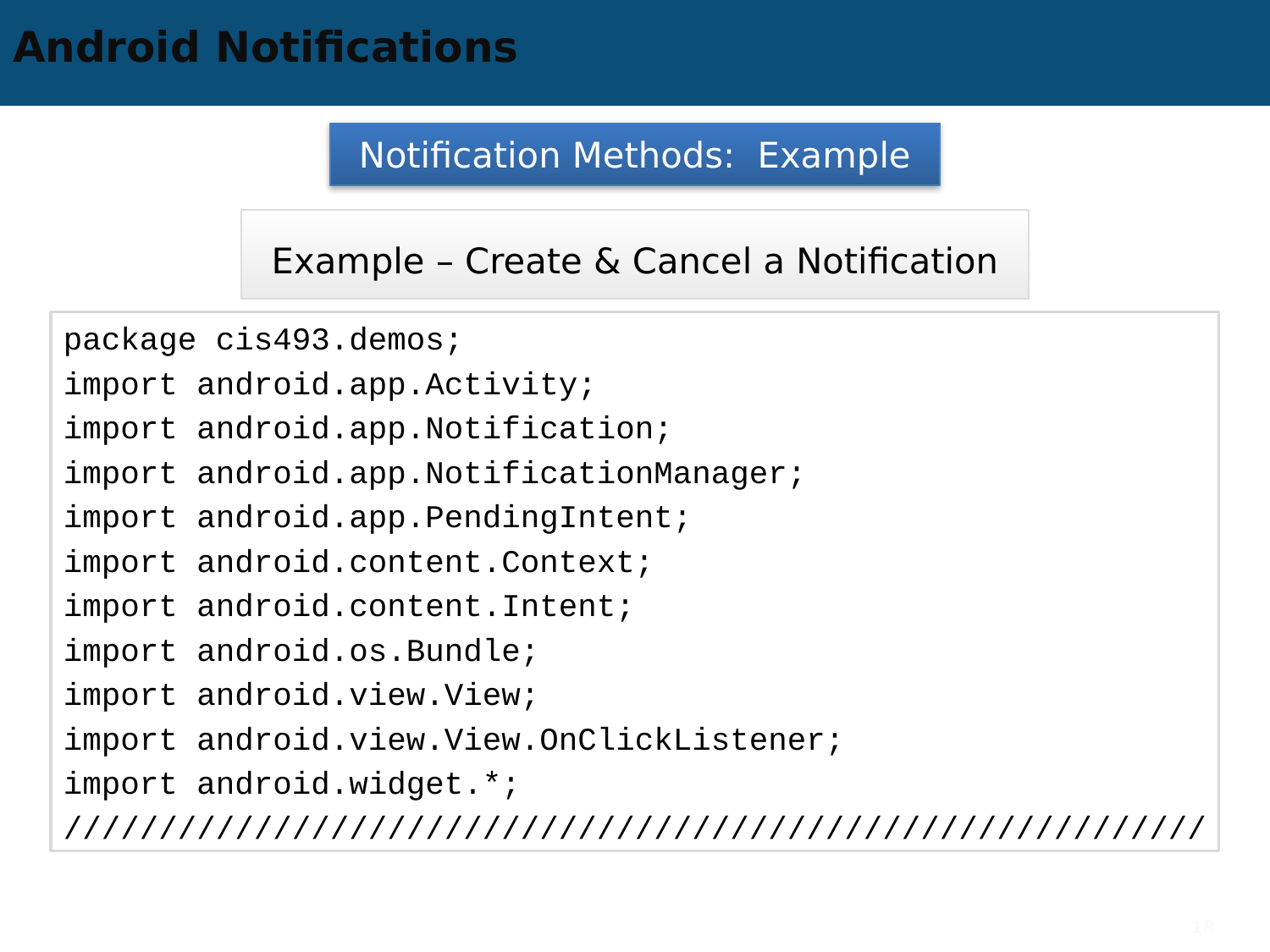

# Android Notifications
Notification Methods:  Example
Example – Create & Cancel a Notification
package cis493.demos;
import android.app.Activity;
import android.app.Notification;
import android.app.NotificationManager;
import android.app.PendingIntent;
import android.content.Context;
import android.content.Intent;
import android.os.Bundle;
import android.view.View;
import android.view.View.OnClickListener;
import android.widget.*;
////////////////////////////////////////////////////////////